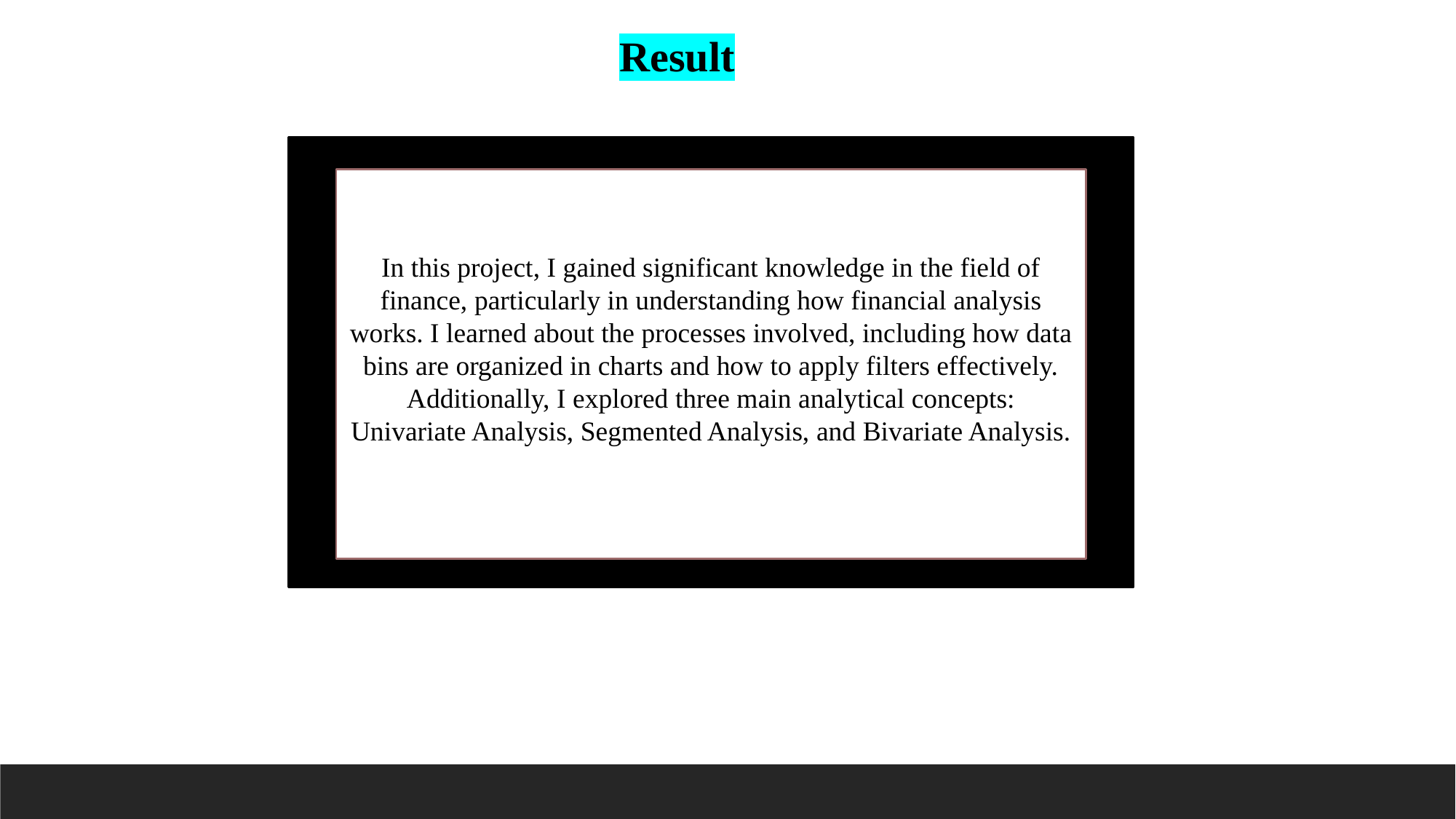

Result

In this project, I gained significant knowledge in the field of finance, particularly in understanding how financial analysis works. I learned about the processes involved, including how data bins are organized in charts and how to apply filters effectively. Additionally, I explored three main analytical concepts: Univariate Analysis, Segmented Analysis, and Bivariate Analysis.